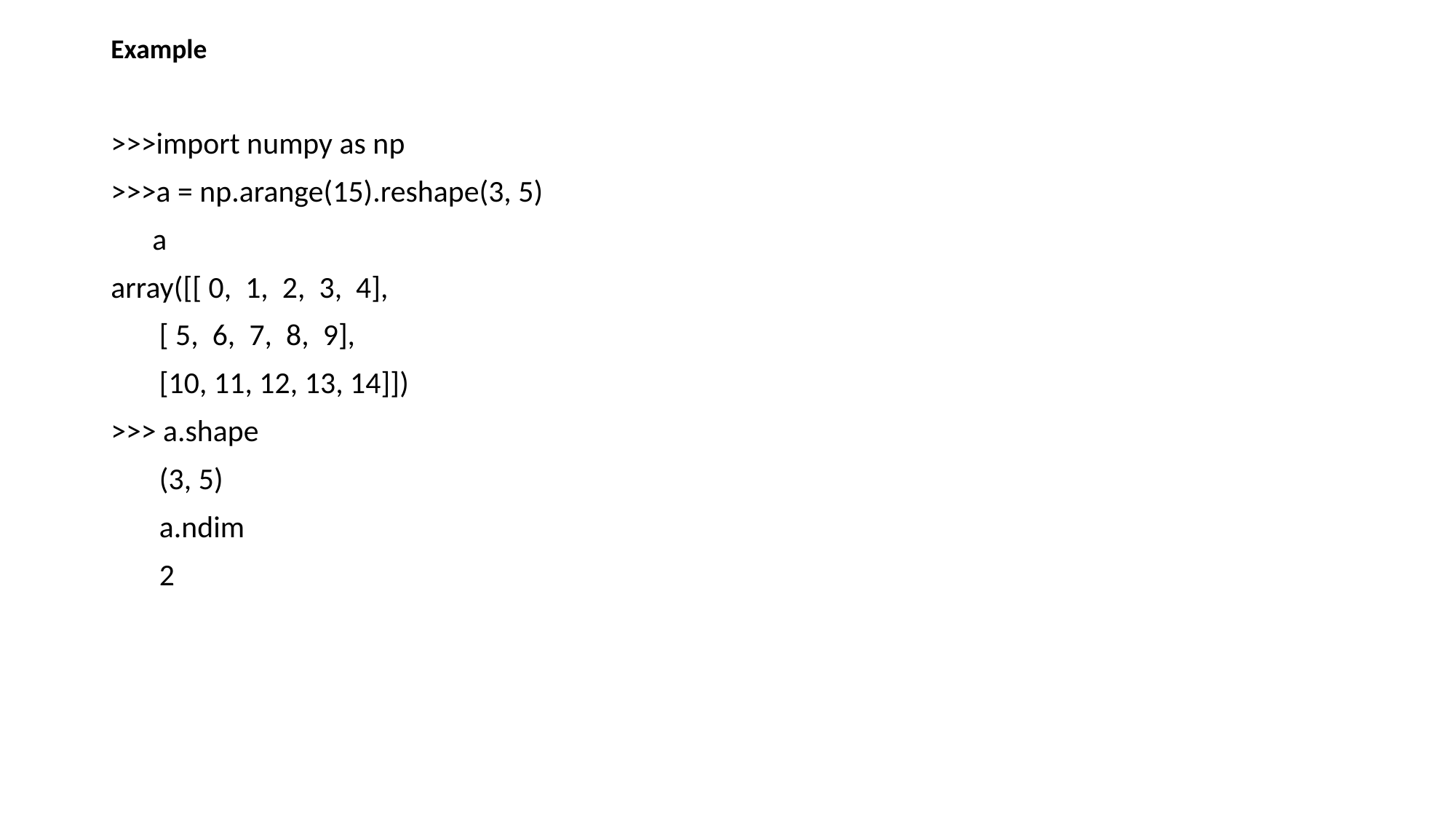

Example

>>>import numpy as np
>>>a = np.arange(15).reshape(3, 5)
      a
array([[ 0,  1,  2,  3,  4],
       [ 5,  6,  7,  8,  9],
       [10, 11, 12, 13, 14]])
>>> a.shape
       (3, 5)
       a.ndim
       2